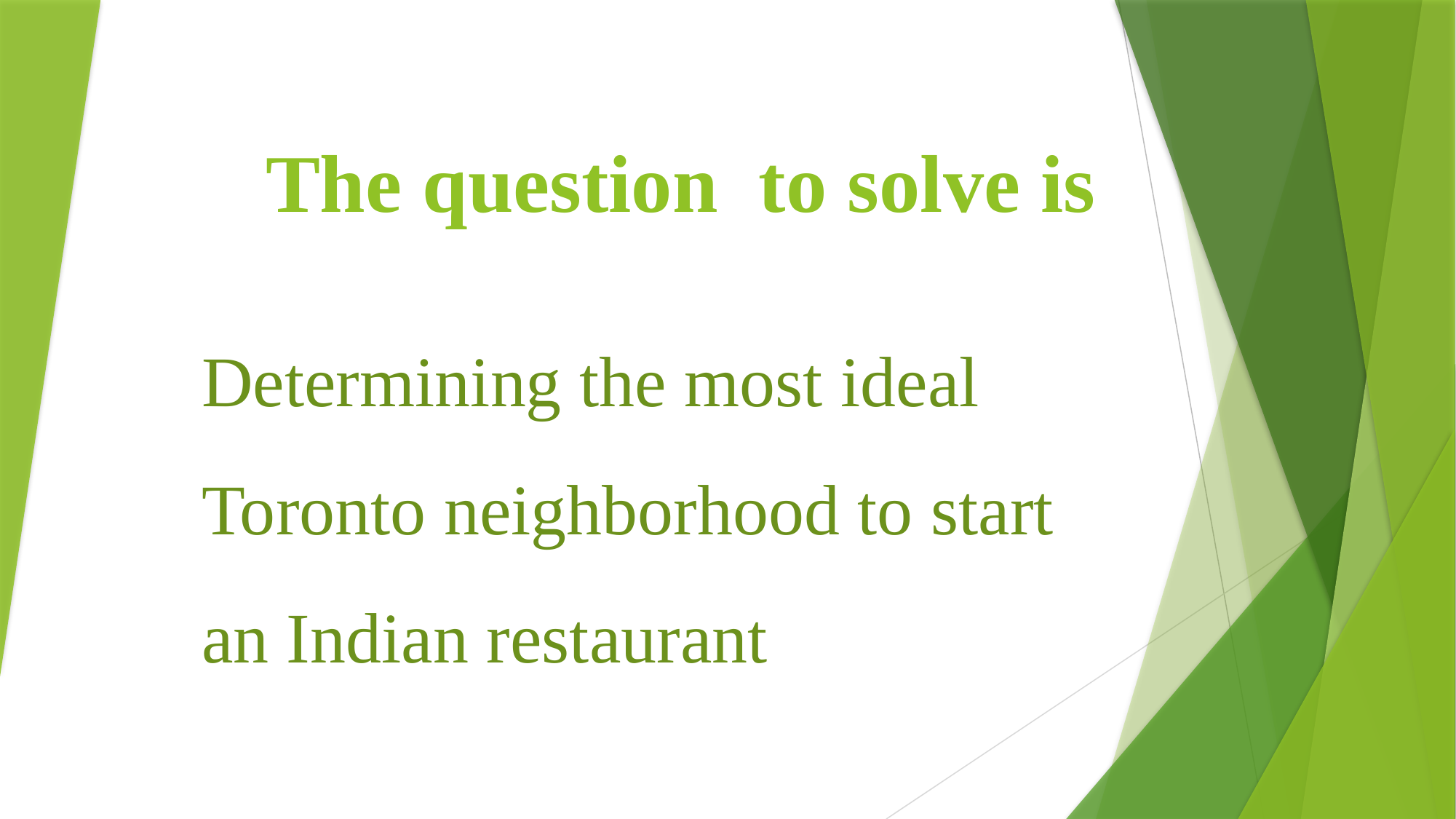

# The question  to solve is
Determining the most ideal Toronto neighborhood to start an Indian restaurant